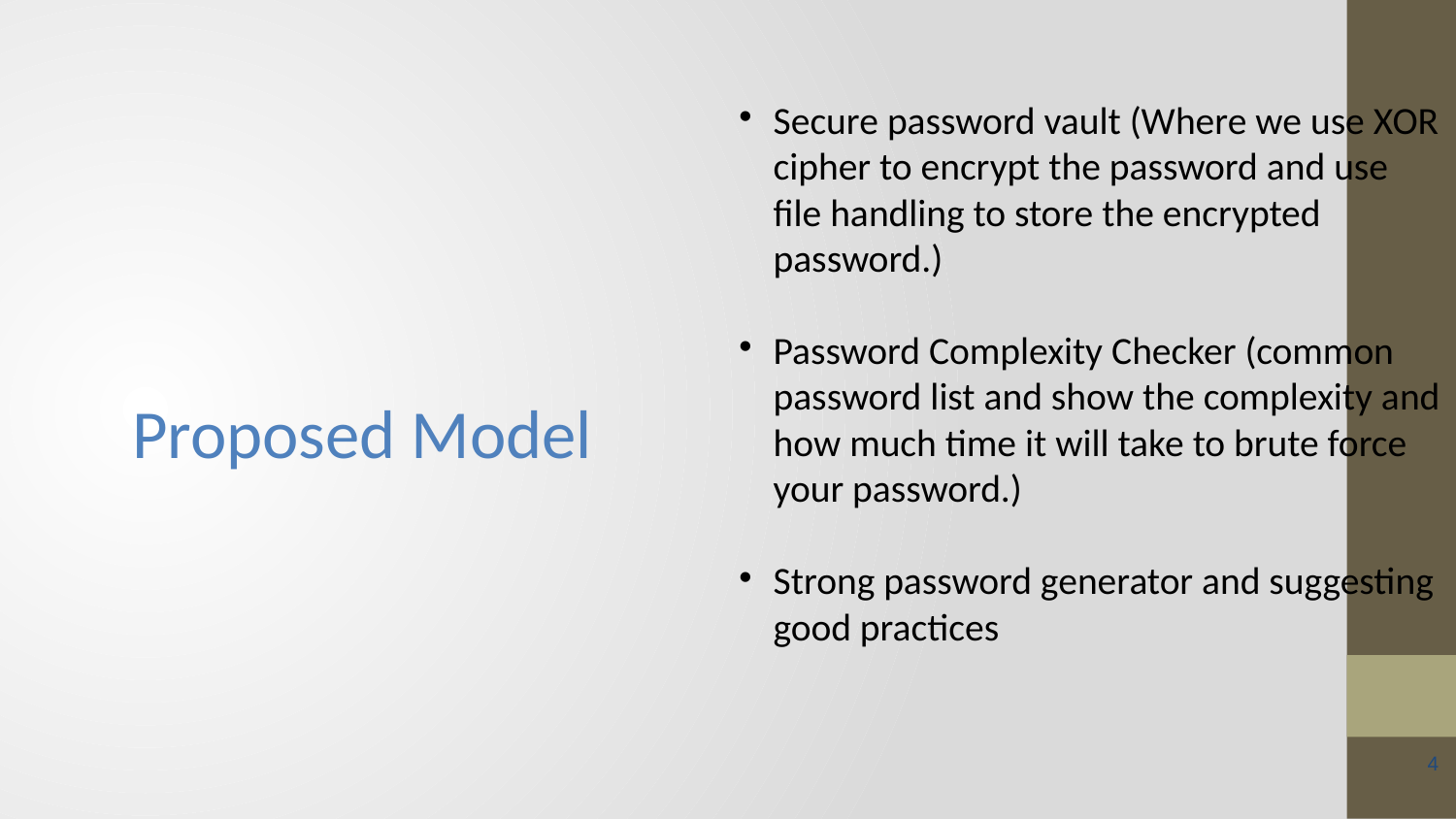

Secure password vault (Where we use XOR cipher to encrypt the password and use file handling to store the encrypted password.)

Password Complexity Checker (common password list and show the complexity and how much time it will take to brute force your password.)

Strong password generator and suggesting good practices

Proposed Model
4